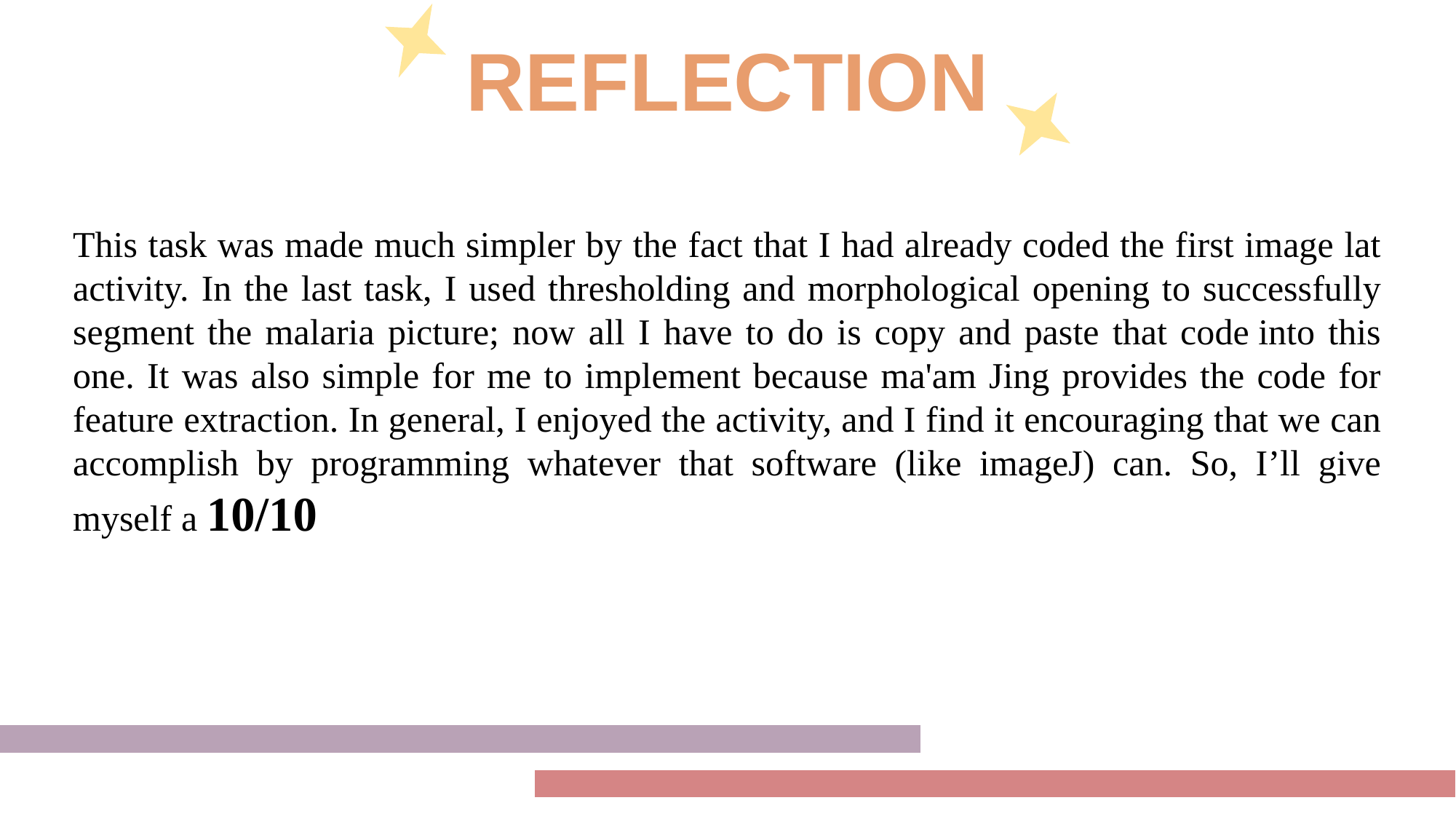

REFLECTION

This task was made much simpler by the fact that I had already coded the first image lat activity. In the last task, I used thresholding and morphological opening to successfully segment the malaria picture; now all I have to do is copy and paste that code into this one. It was also simple for me to implement because ma'am Jing provides the code for feature extraction. In general, I enjoyed the activity, and I find it encouraging that we can accomplish by programming whatever that software (like imageJ) can. So, I’ll give myself a 10/10